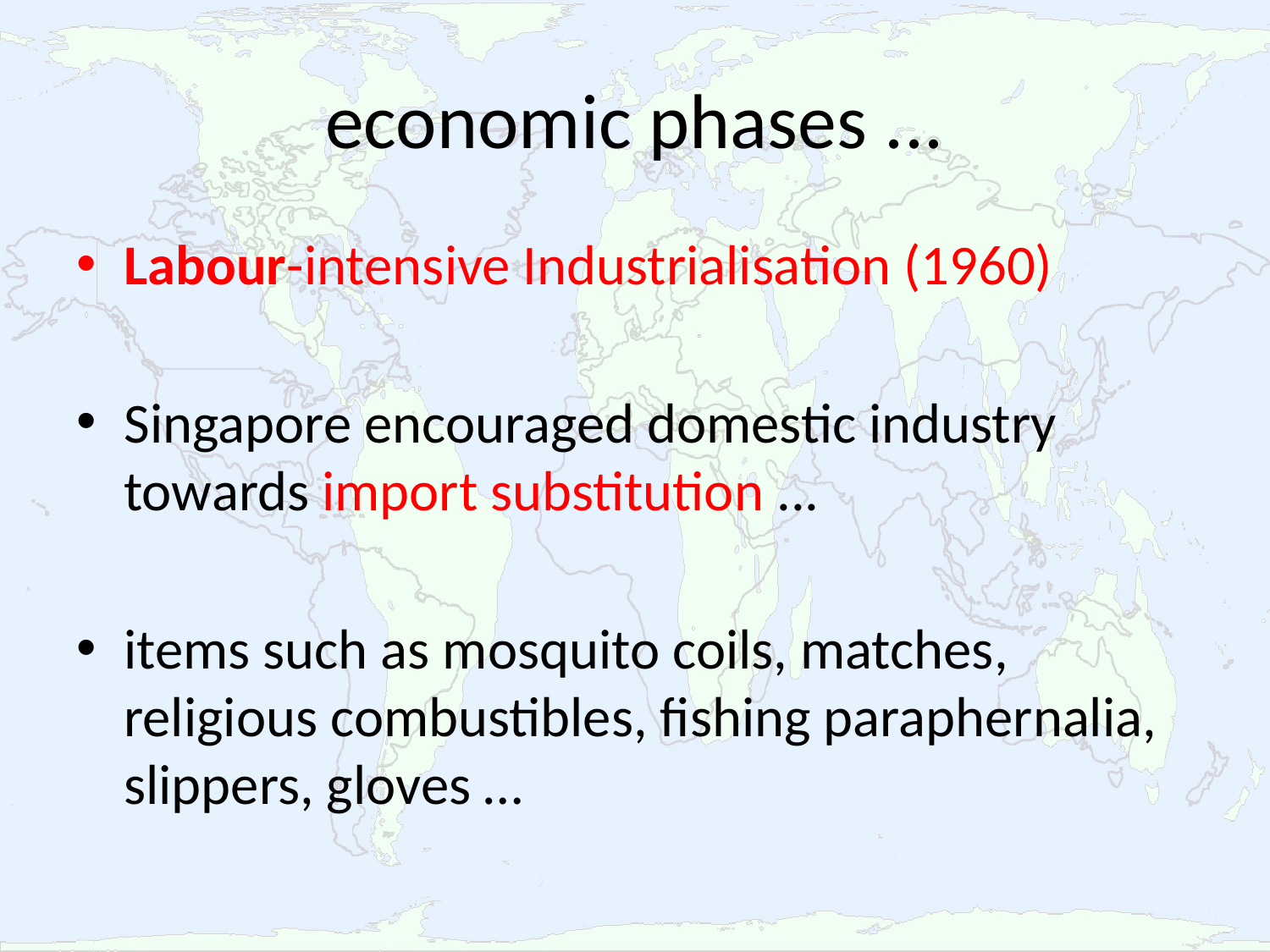

# economic phases ...
Labour-intensive Industrialisation (1960)

Singapore encouraged domestic industry towards import substitution ...

items such as mosquito coils, matches, religious combustibles, fishing paraphernalia, slippers, gloves …